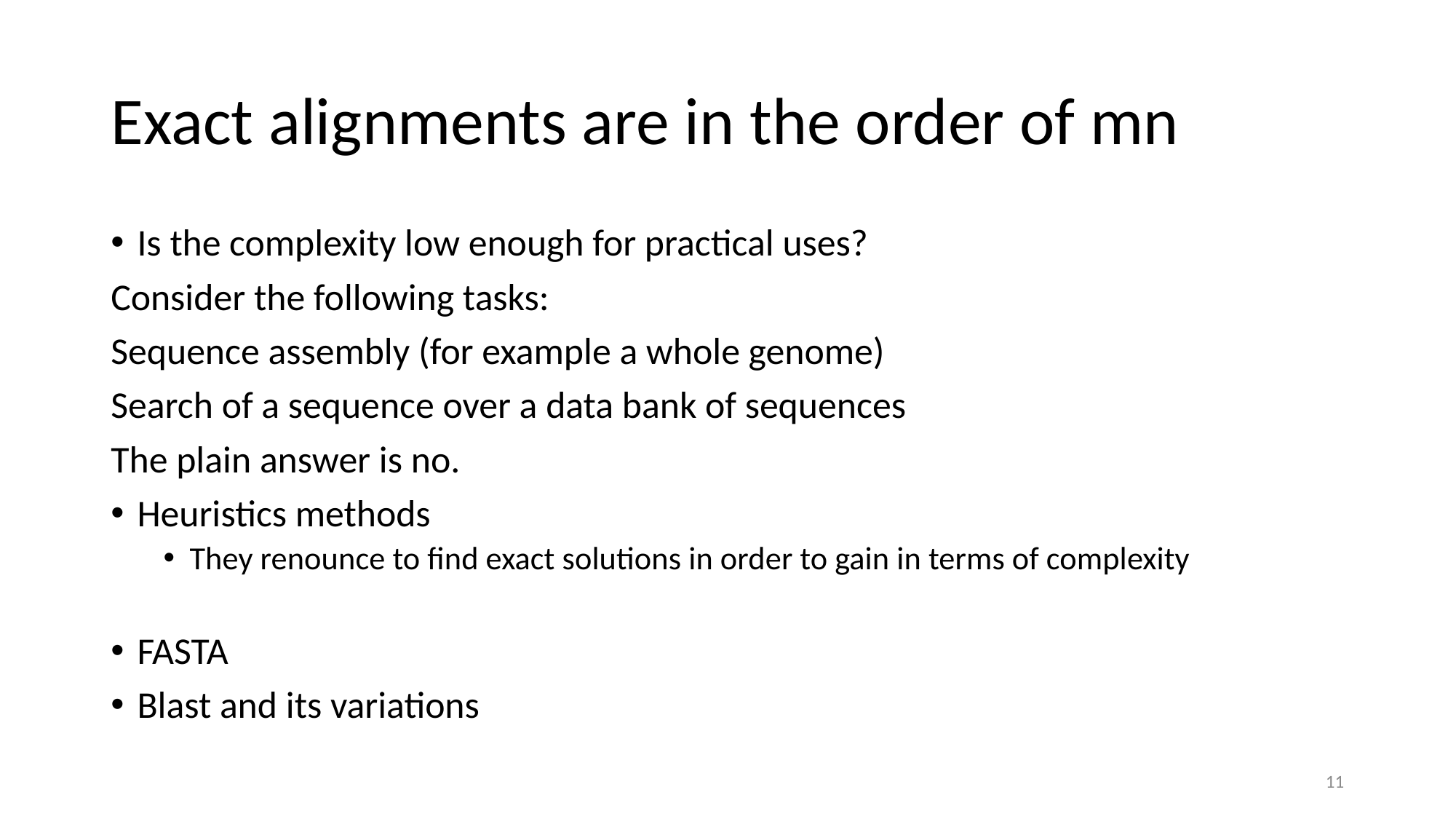

# Exact alignments are in the order of mn
Is the complexity low enough for practical uses?
Consider the following tasks:
Sequence assembly (for example a whole genome)
Search of a sequence over a data bank of sequences
The plain answer is no.
Heuristics methods
They renounce to find exact solutions in order to gain in terms of complexity

FASTA
Blast and its variations
11